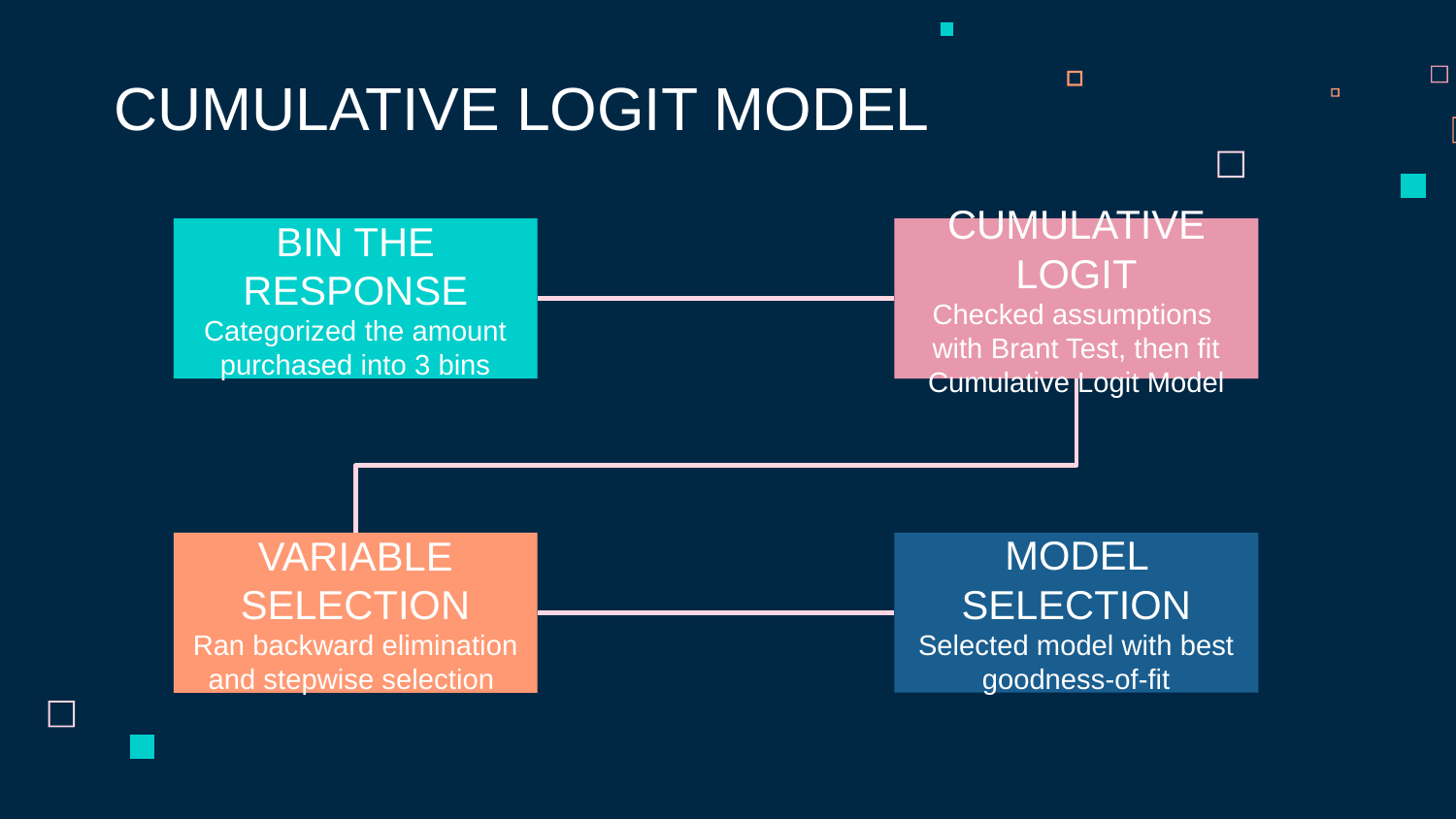

CUMULATIVE LOGIT MODEL
# BIN THE RESPONSE Categorized the amount purchased into 3 bins
CUMULATIVE LOGIT
Checked assumptions
with Brant Test, then fit Cumulative Logit Model
VARIABLE SELECTION
Ran backward elimination and stepwise selection
MODEL SELECTION
Selected model with best goodness-of-fit